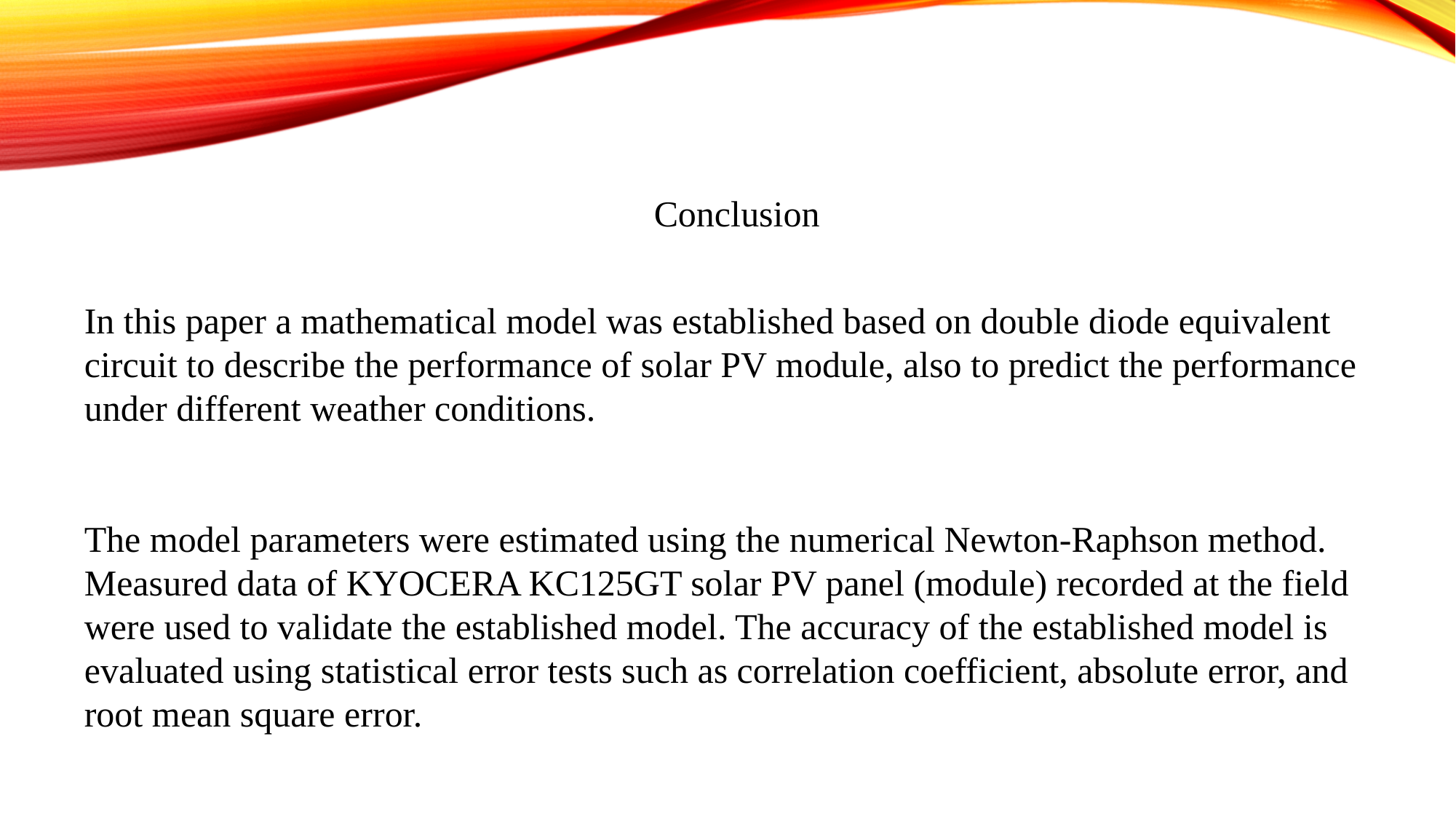

Conclusion
In this paper a mathematical model was established based on double diode equivalent circuit to describe the performance of solar PV module, also to predict the performance under different weather conditions.

The model parameters were estimated using the numerical Newton-Raphson method. Measured data of KYOCERA KC125GT solar PV panel (module) recorded at the field were used to validate the established model. The accuracy of the established model is evaluated using statistical error tests such as correlation coefficient, absolute error, and root mean square error.